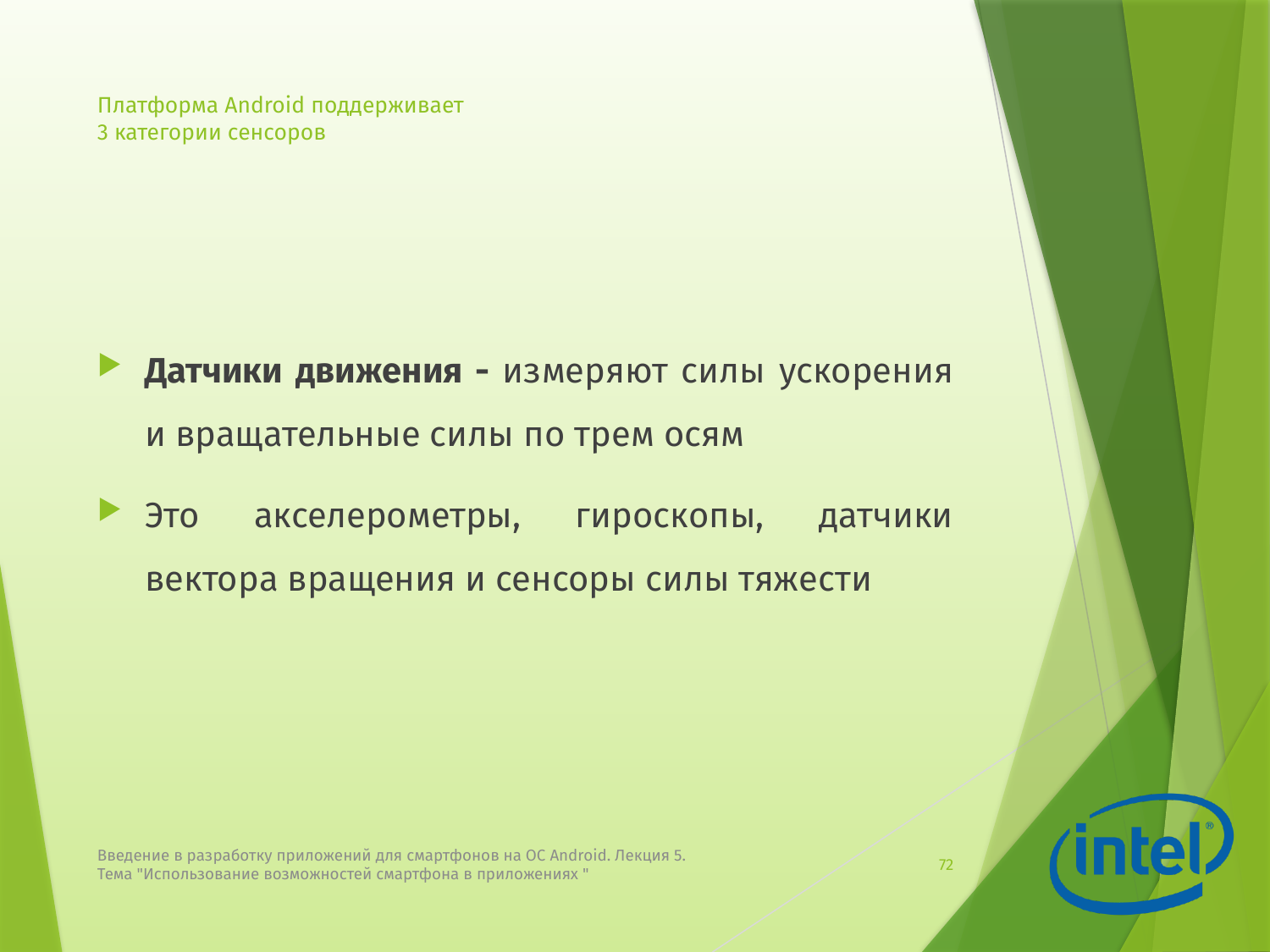

# Платформа Android поддерживает 3 категории сенсоров
Датчики движения - измеряют силы ускорения и вращательные силы по трем осям
Это акселерометры, гироскопы, датчики вектора вращения и сенсоры силы тяжести
Введение в разработку приложений для смартфонов на ОС Android. Лекция 5. Тема "Использование возможностей смартфона в приложениях "
72